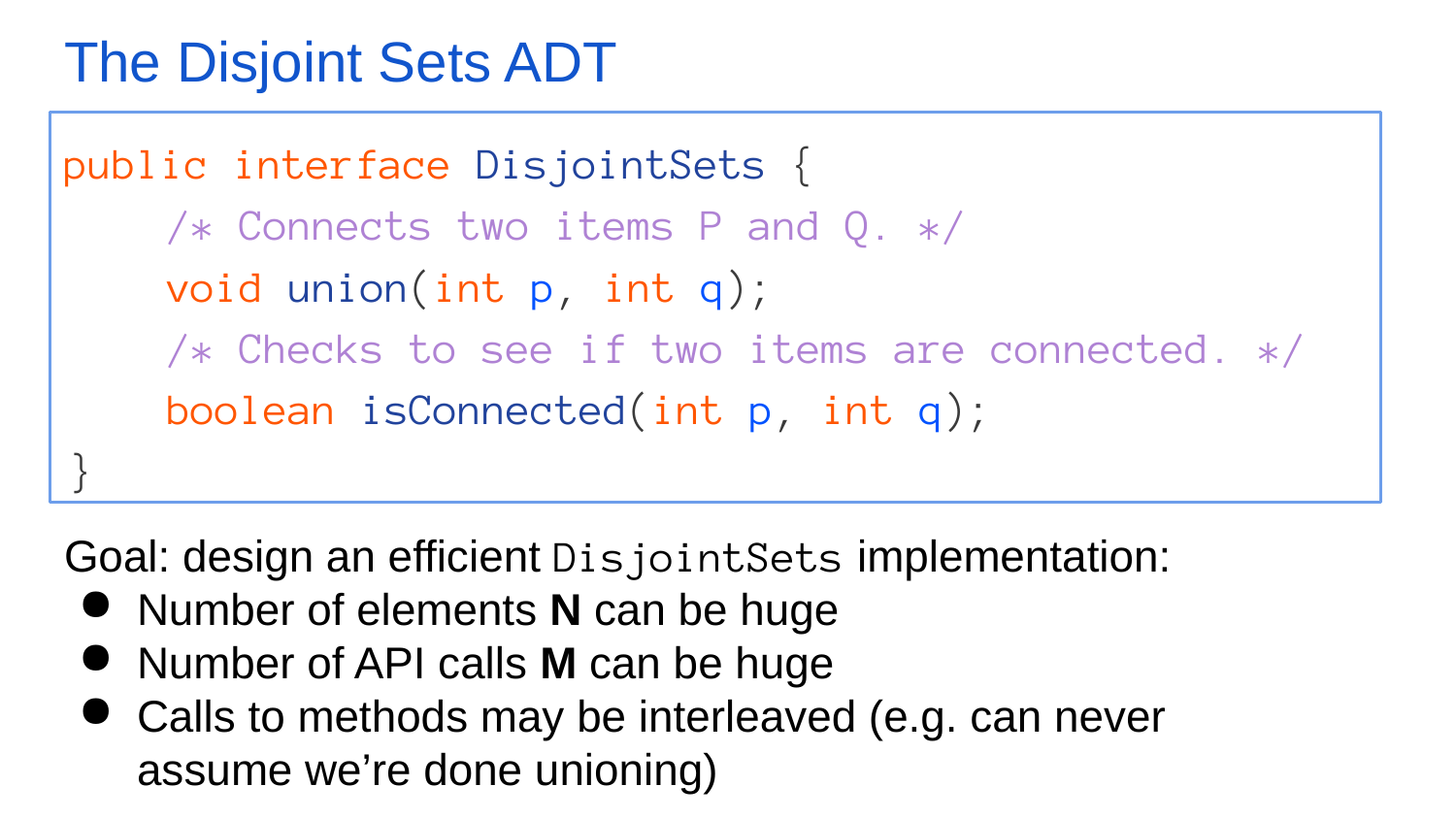

# The Disjoint Sets ADT
public interface DisjointSets {
    /* Connects two items P and Q. */
    void union(int p, int q);
    /* Checks to see if two items are connected. */
    boolean isConnected(int p, int q);
}
Goal: design an efficient DisjointSets implementation:
Number of elements N can be huge
Number of API calls M can be huge
Calls to methods may be interleaved (e.g. can never assume we’re done unioning)